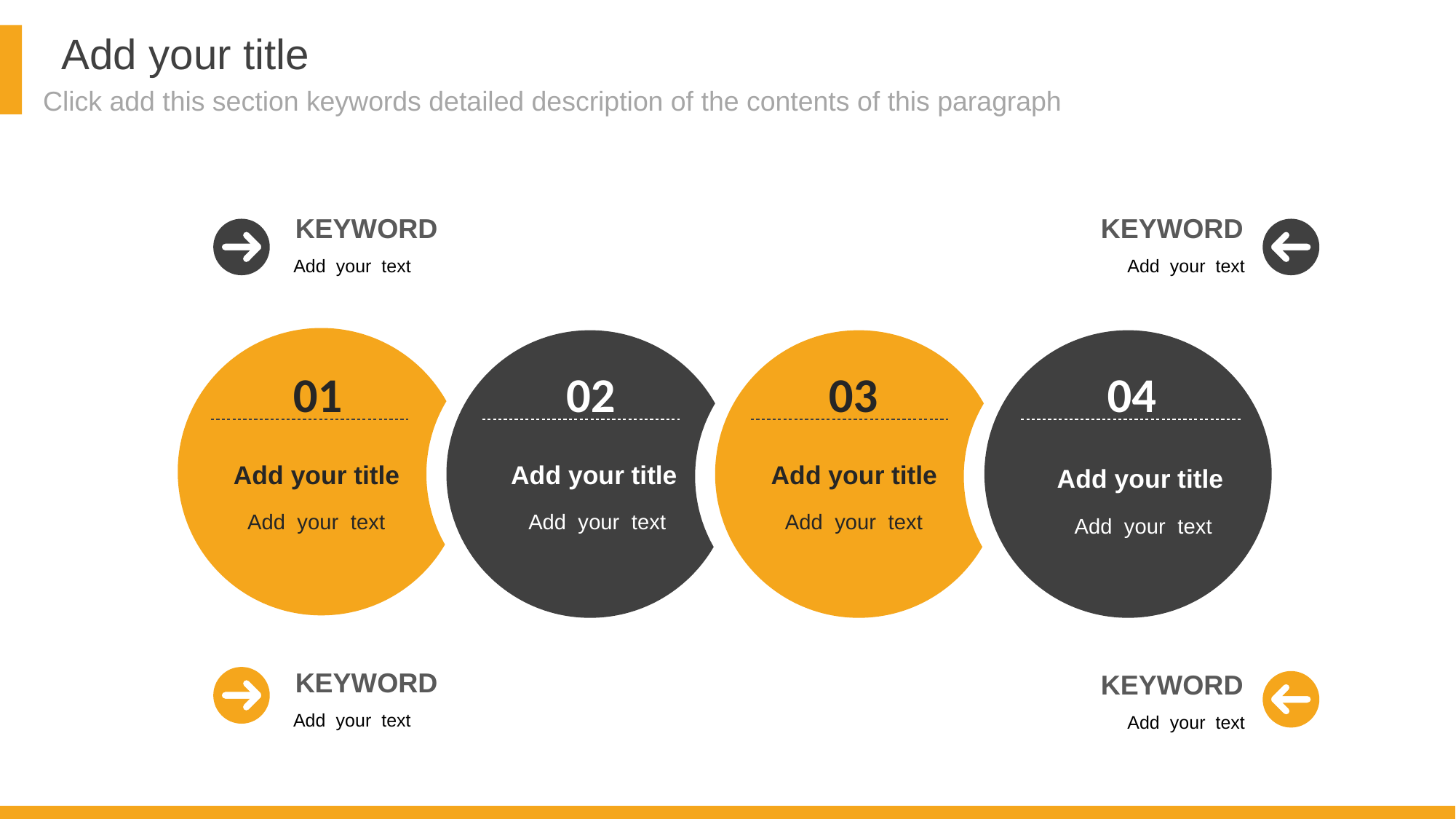

KEYWORD
KEYWORD

Add  your  text
Add  your  text

01
02
03
04

Add your title
Add your title
Add your title
Add your title
Add  your  text
Add  your  text
Add  your  text
Add  your  text
KEYWORD
KEYWORD

Add  your  text
Add  your  text